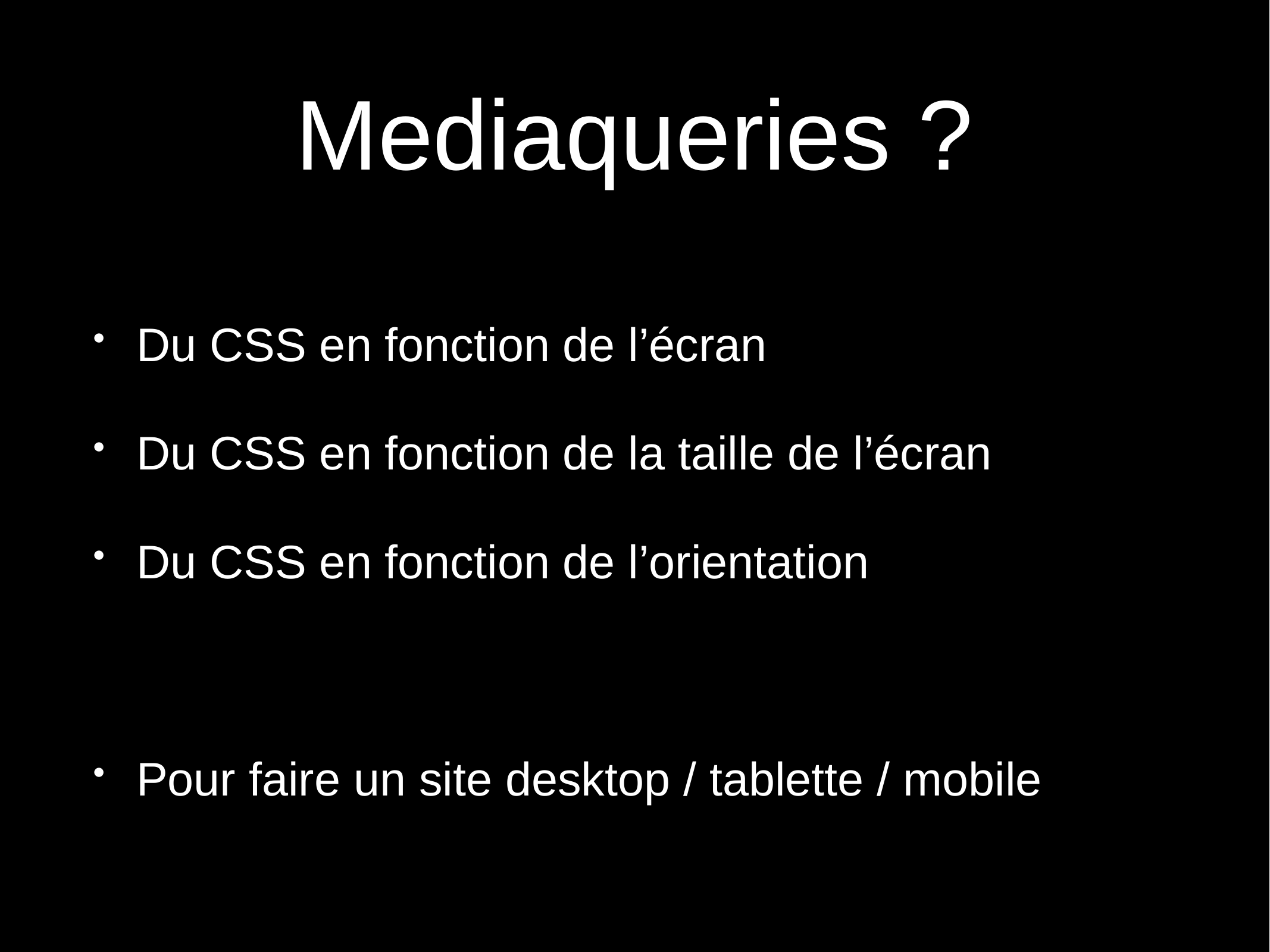

# Mediaqueries ?
Du CSS en fonction de l’écran
Du CSS en fonction de la taille de l’écran
Du CSS en fonction de l’orientation

Pour faire un site desktop / tablette / mobile